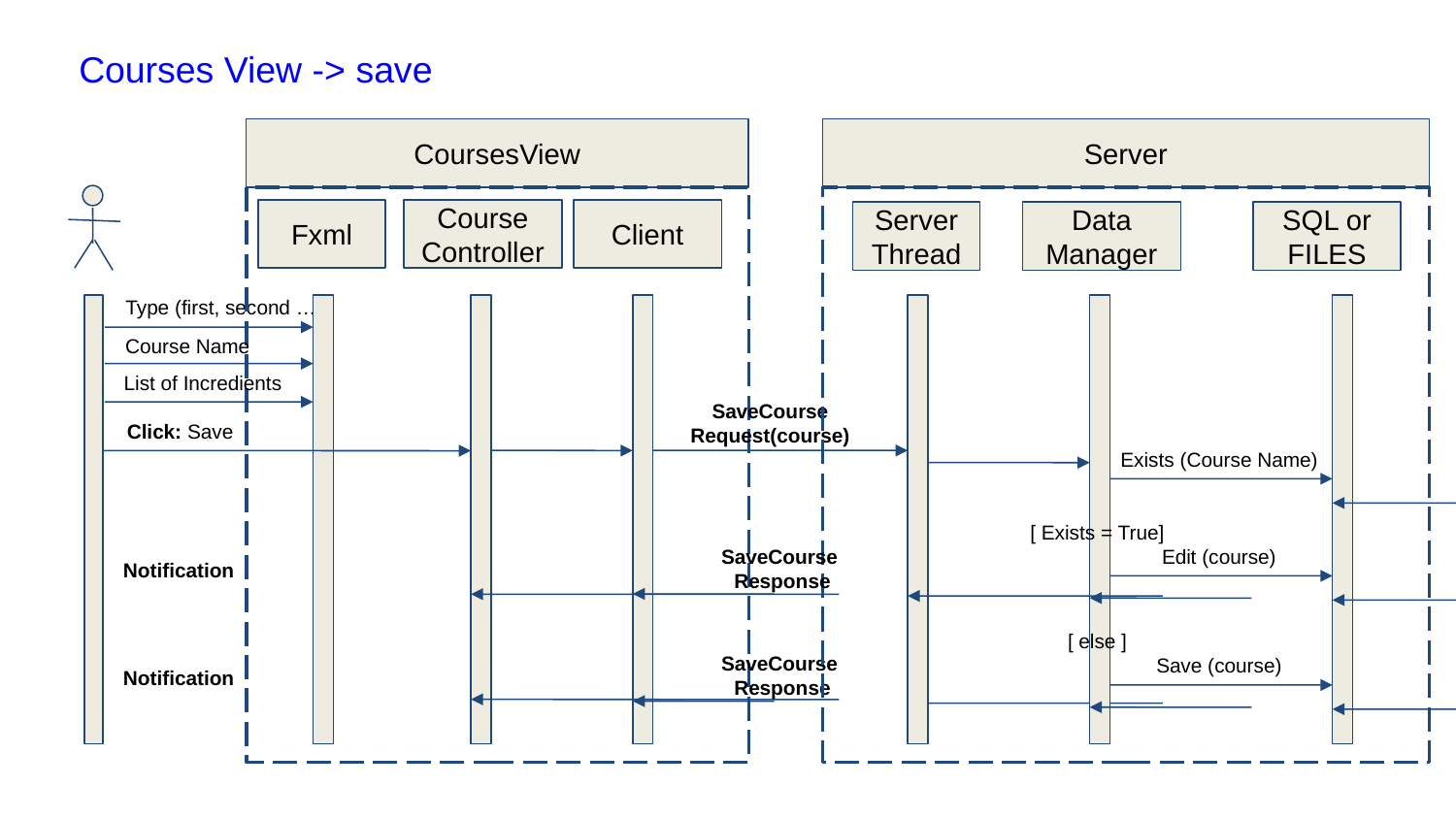

Courses View -> save
CoursesView
Server

Fxml
Course Controller
Client
ServerThread
Data Manager
SQL or FILES

Type (first, second …)

Course Name

List of Incredients

SaveCourse Request(course)

Click: Save
Exists (Course Name)

[ Exists = True]
SaveCourse  Response
Edit (course)
Notification

[ else ]
SaveCourse  Response
Save (course)
Notification